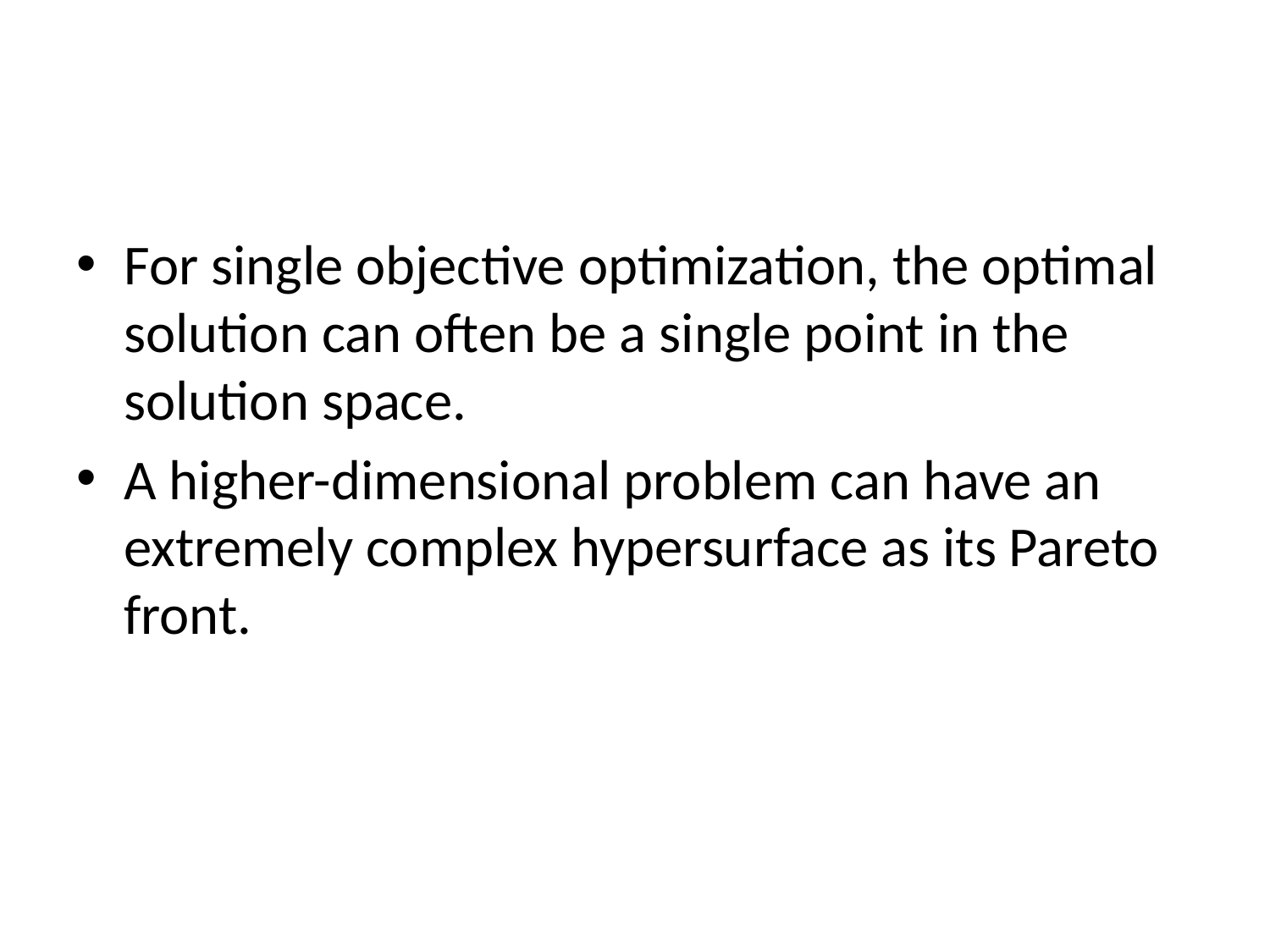

#
For single objective optimization, the optimal solution can often be a single point in the solution space.
A higher-dimensional problem can have an extremely complex hypersurface as its Pareto front.